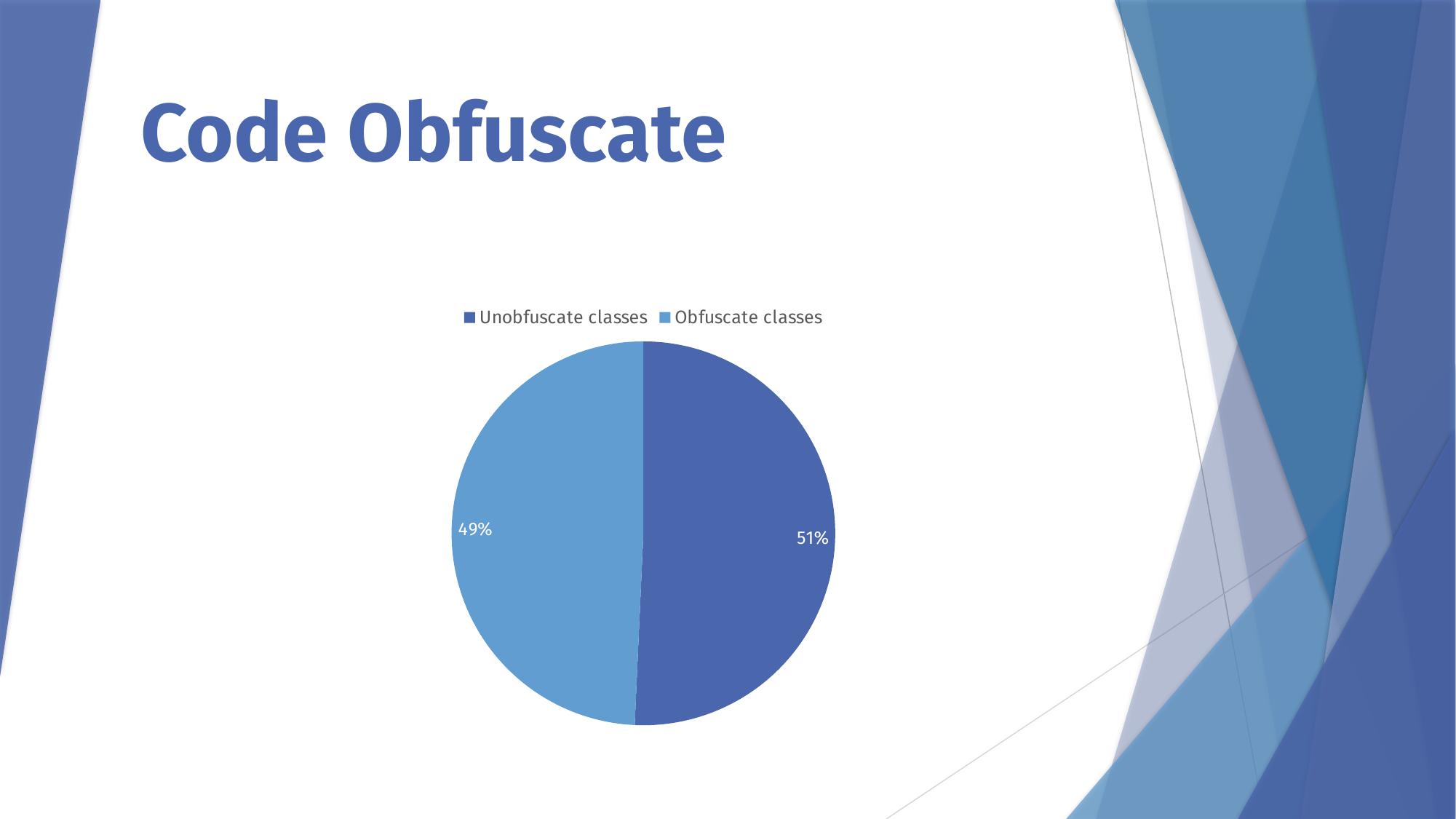

# Code Obfuscate

### Chart

| Category | Sales |
|---|---|
| Unobfuscate classes | 952.0 |
| Obfuscate classes | 925.0 |